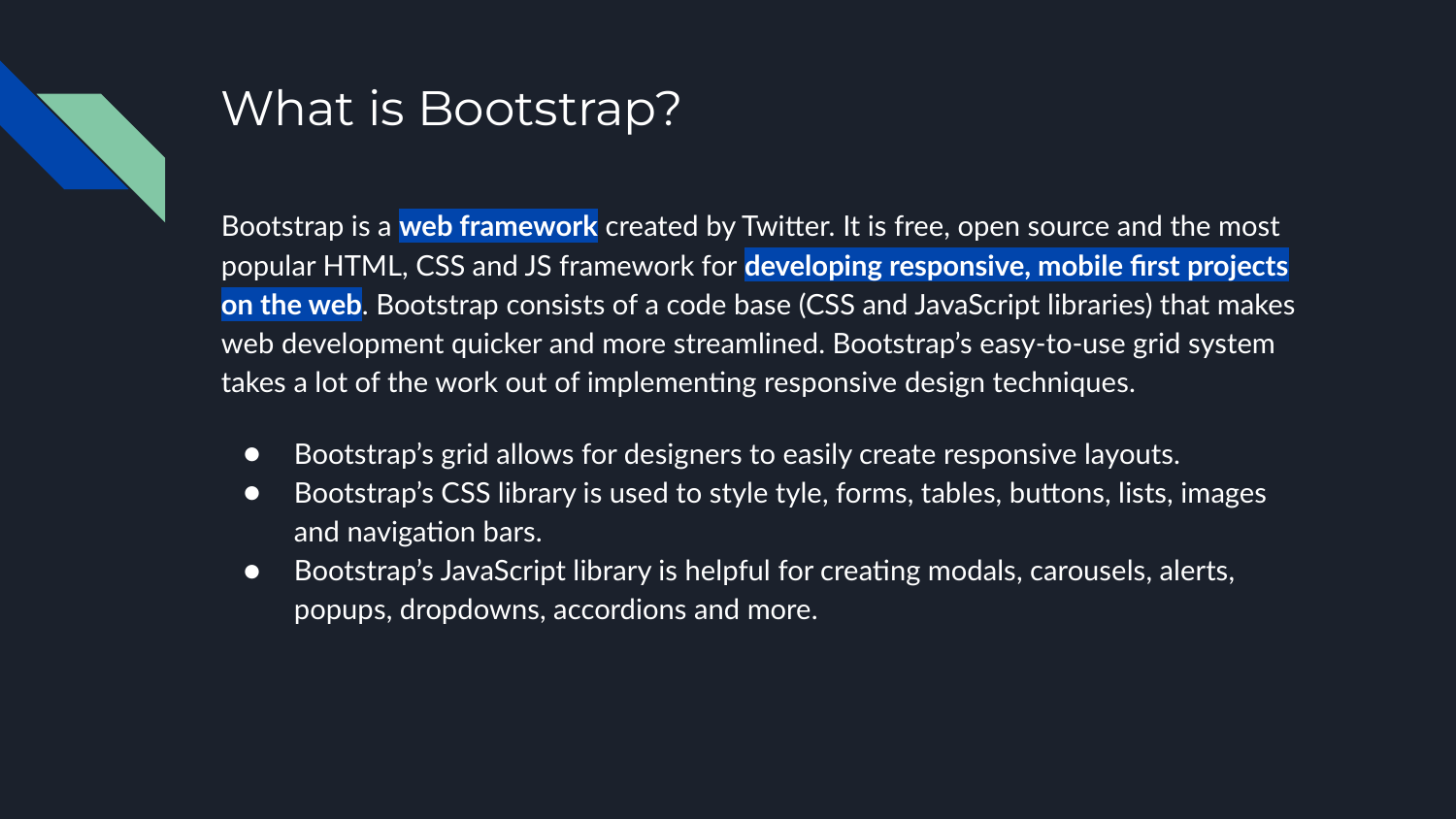

# What is Bootstrap?
Bootstrap is a web framework created by Twitter. It is free, open source and the most popular HTML, CSS and JS framework for developing responsive, mobile first projects on the web. Bootstrap consists of a code base (CSS and JavaScript libraries) that makes web development quicker and more streamlined. Bootstrap’s easy-to-use grid system takes a lot of the work out of implementing responsive design techniques.
Bootstrap’s grid allows for designers to easily create responsive layouts.
Bootstrap’s CSS library is used to style tyle, forms, tables, buttons, lists, images and navigation bars.
Bootstrap’s JavaScript library is helpful for creating modals, carousels, alerts, popups, dropdowns, accordions and more.